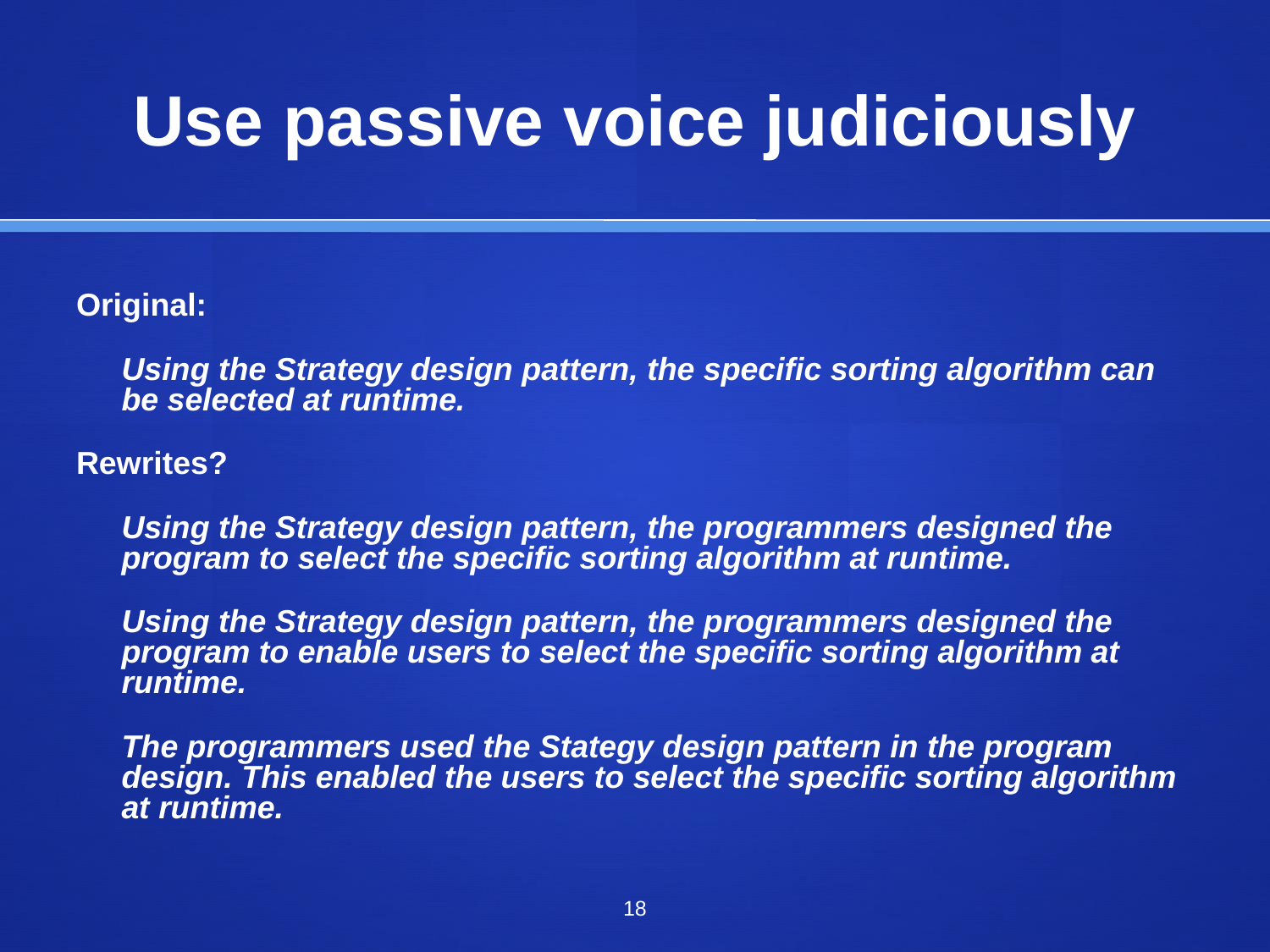

# Use passive voice judiciously
Original:
	Using the Strategy design pattern, the specific sorting algorithm can be selected at runtime.
Rewrites?
	Using the Strategy design pattern, the programmers designed the program to select the specific sorting algorithm at runtime.
	Using the Strategy design pattern, the programmers designed the program to enable users to select the specific sorting algorithm at runtime.
	The programmers used the Stategy design pattern in the program design. This enabled the users to select the specific sorting algorithm at runtime.

18